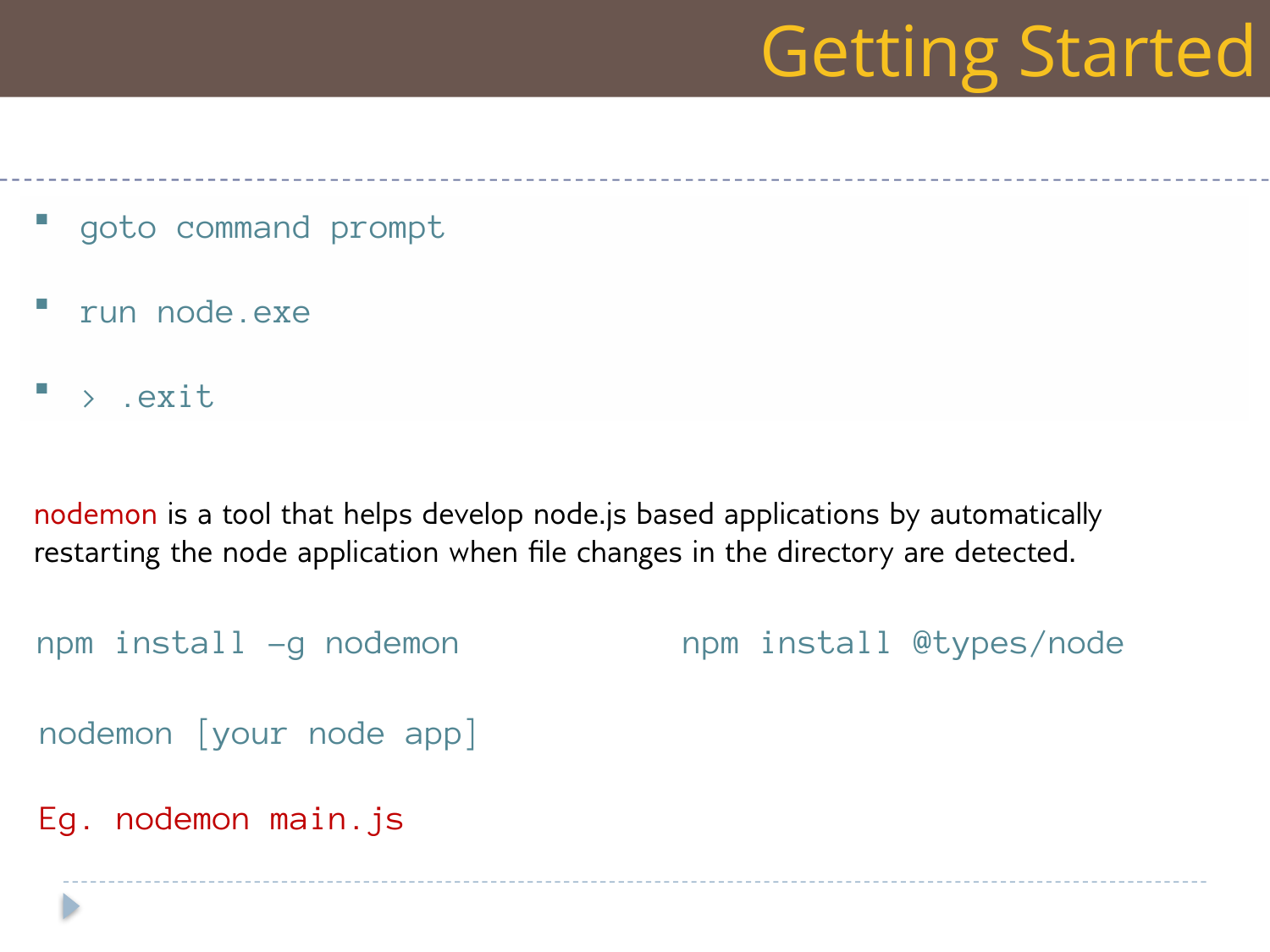

Getting Started
goto command prompt

run node.exe

> .exit
nodemon is a tool that helps develop node.js based applications by automatically restarting the node application when file changes in the directory are detected.
npm install -g nodemon
npm install @types/node
nodemon [your node app]

Eg. nodemon main.js